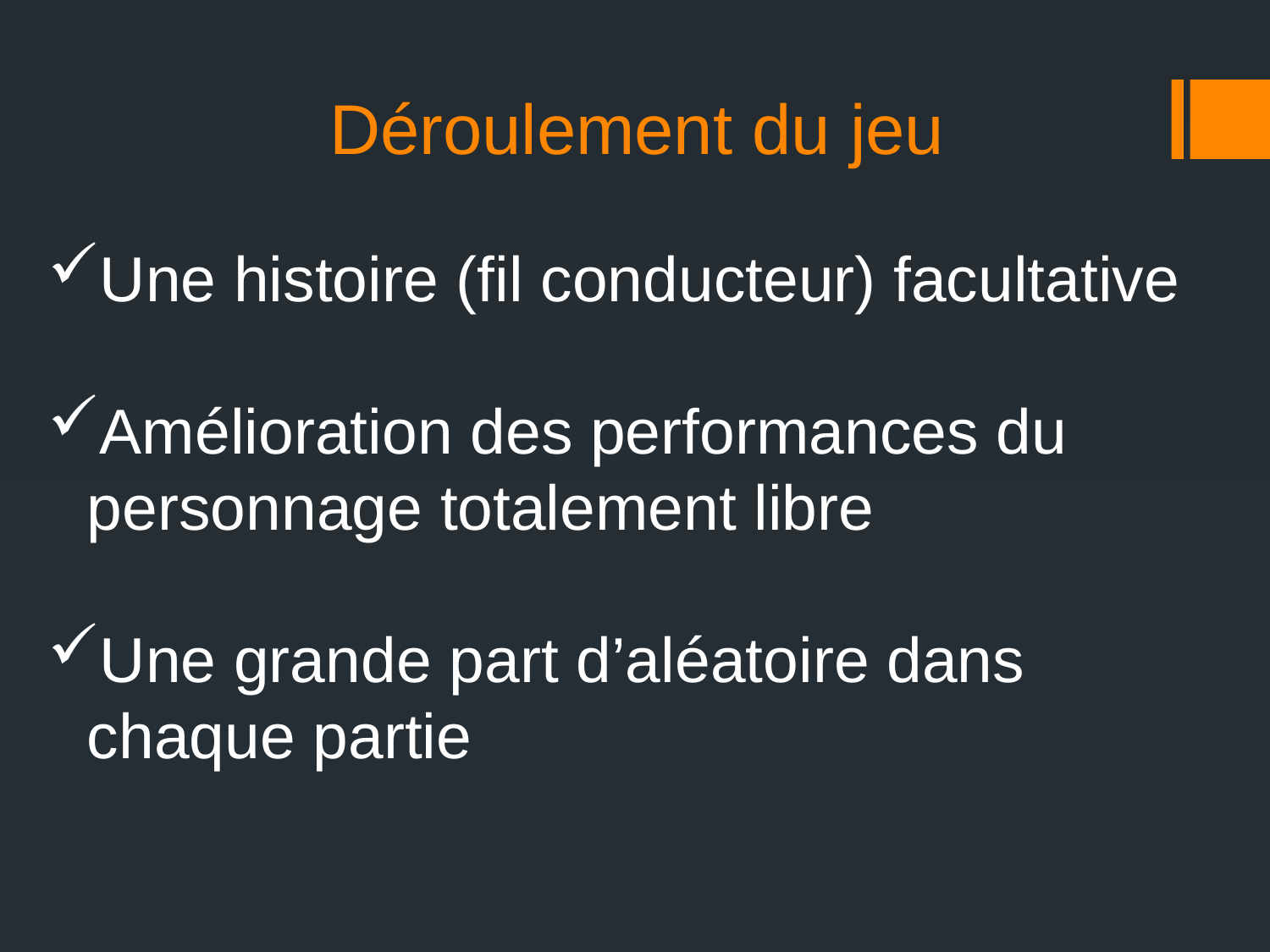

# Déroulement du jeu
Une histoire (fil conducteur) facultative

Amélioration des performances du personnage totalement libre

Une grande part d’aléatoire dans chaque partie